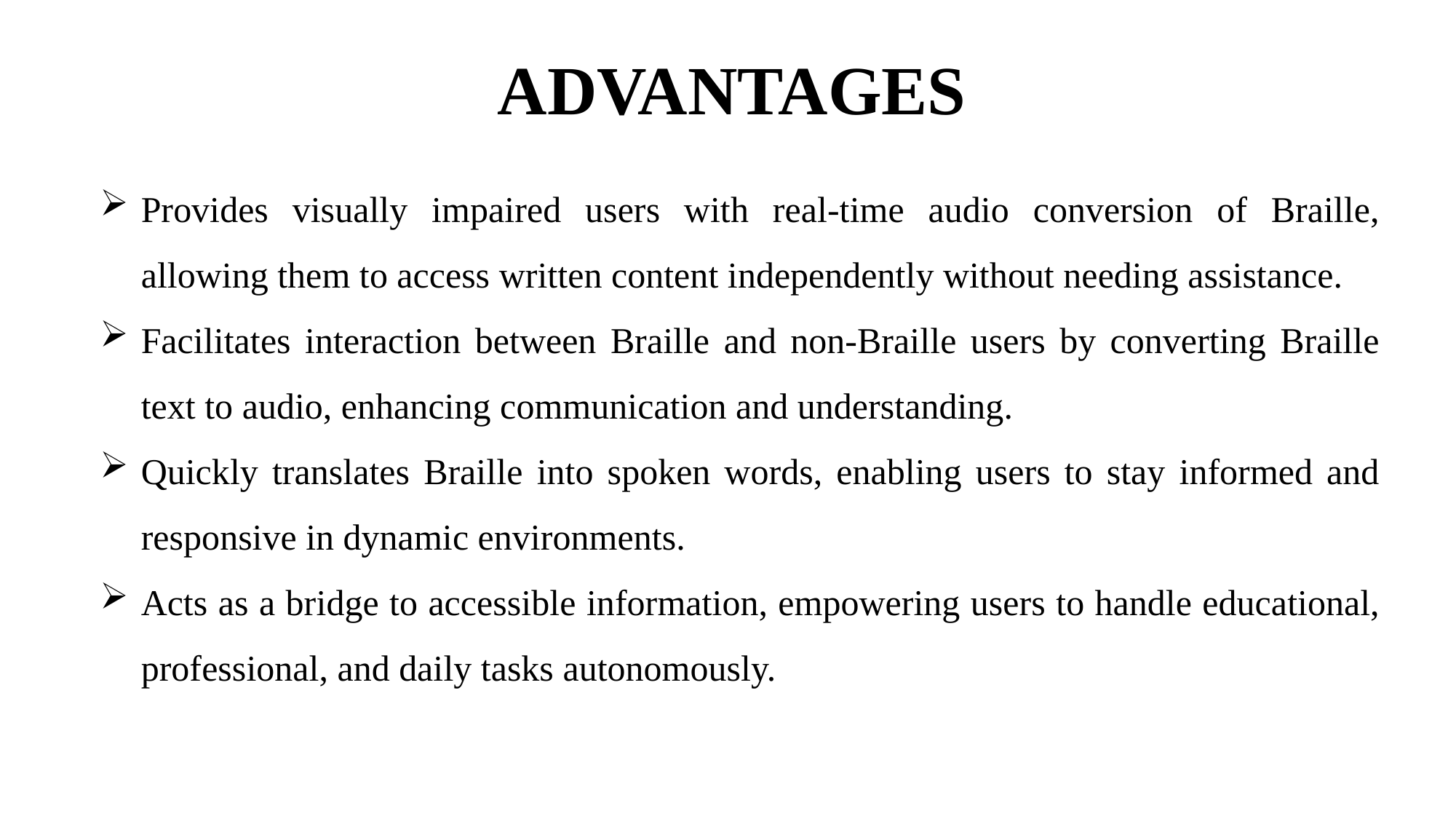

# ADVANTAGES
Provides visually impaired users with real-time audio conversion of Braille, allowing them to access written content independently without needing assistance.
Facilitates interaction between Braille and non-Braille users by converting Braille text to audio, enhancing communication and understanding.
Quickly translates Braille into spoken words, enabling users to stay informed and responsive in dynamic environments.
Acts as a bridge to accessible information, empowering users to handle educational, professional, and daily tasks autonomously.